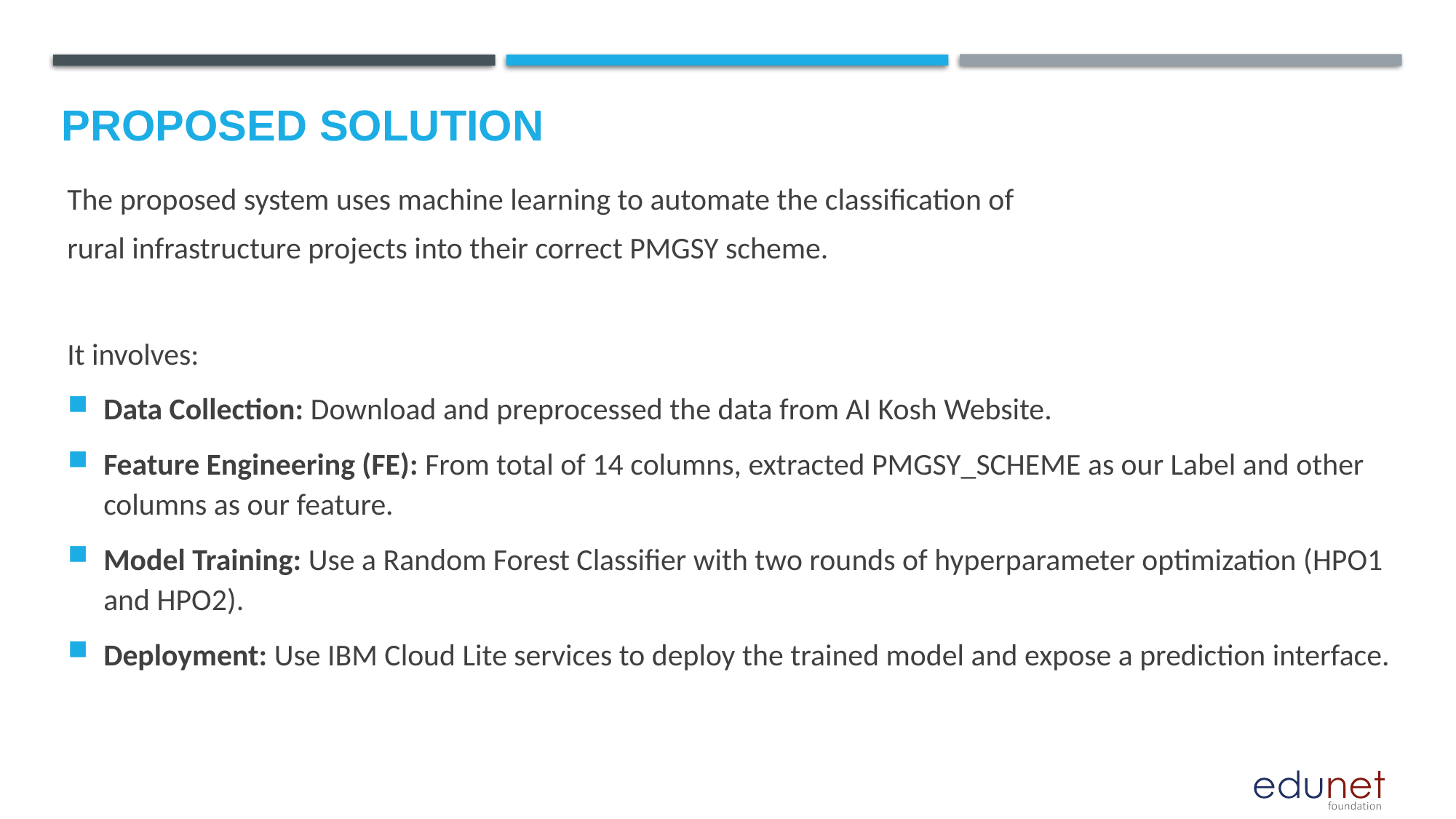

# Proposed Solution
The proposed system uses machine learning to automate the classification of
rural infrastructure projects into their correct PMGSY scheme.

It involves:
Data Collection: Download and preprocessed the data from AI Kosh Website.
Feature Engineering (FE): From total of 14 columns, extracted PMGSY_SCHEME as our Label and other columns as our feature.
Model Training: Use a Random Forest Classifier with two rounds of hyperparameter optimization (HPO1 and HPO2).
Deployment: Use IBM Cloud Lite services to deploy the trained model and expose a prediction interface.